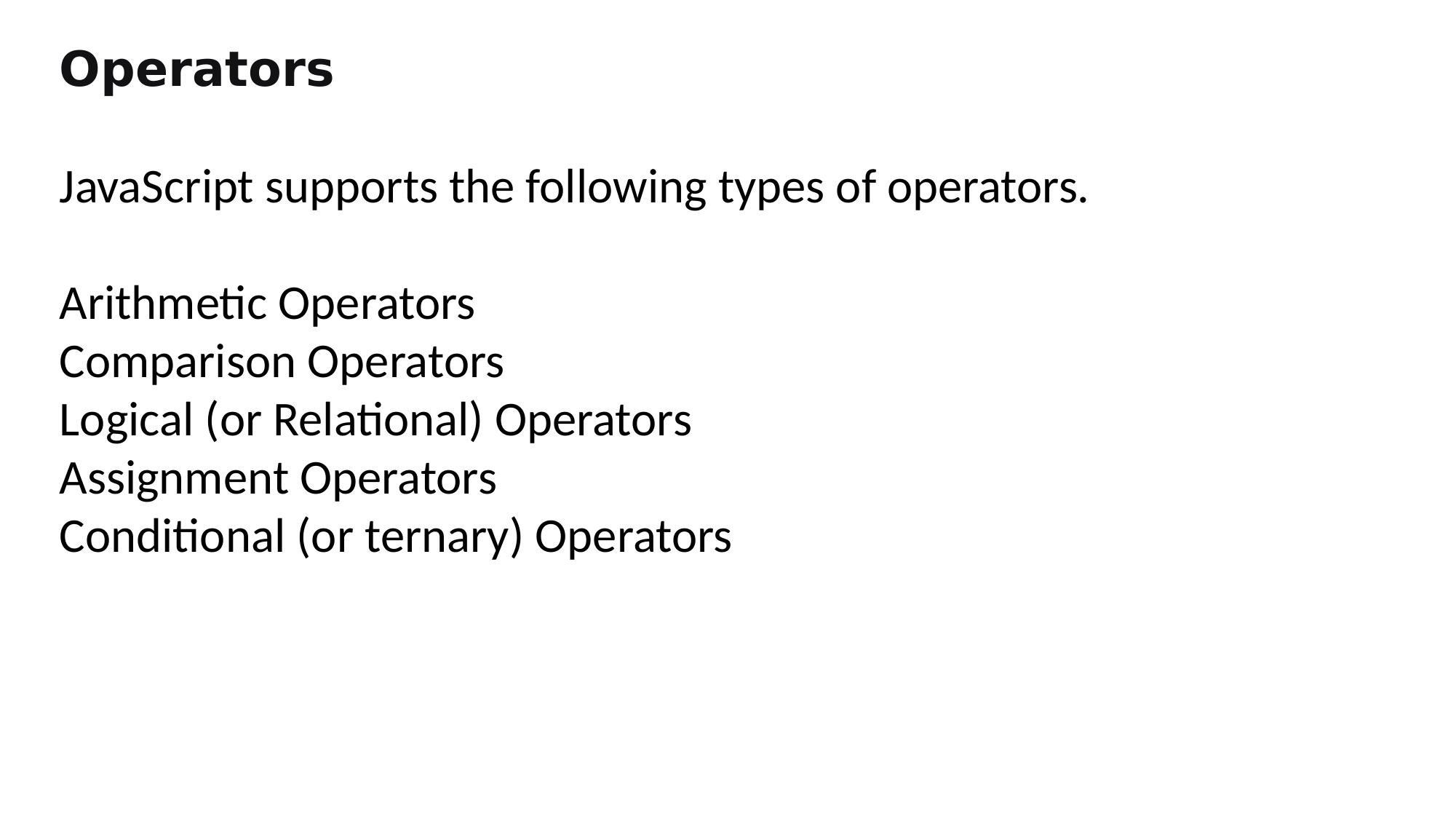

Operators

JavaScript supports the following types of operators.

Arithmetic Operators
Comparison Operators
Logical (or Relational) Operators
Assignment Operators
Conditional (or ternary) Operators